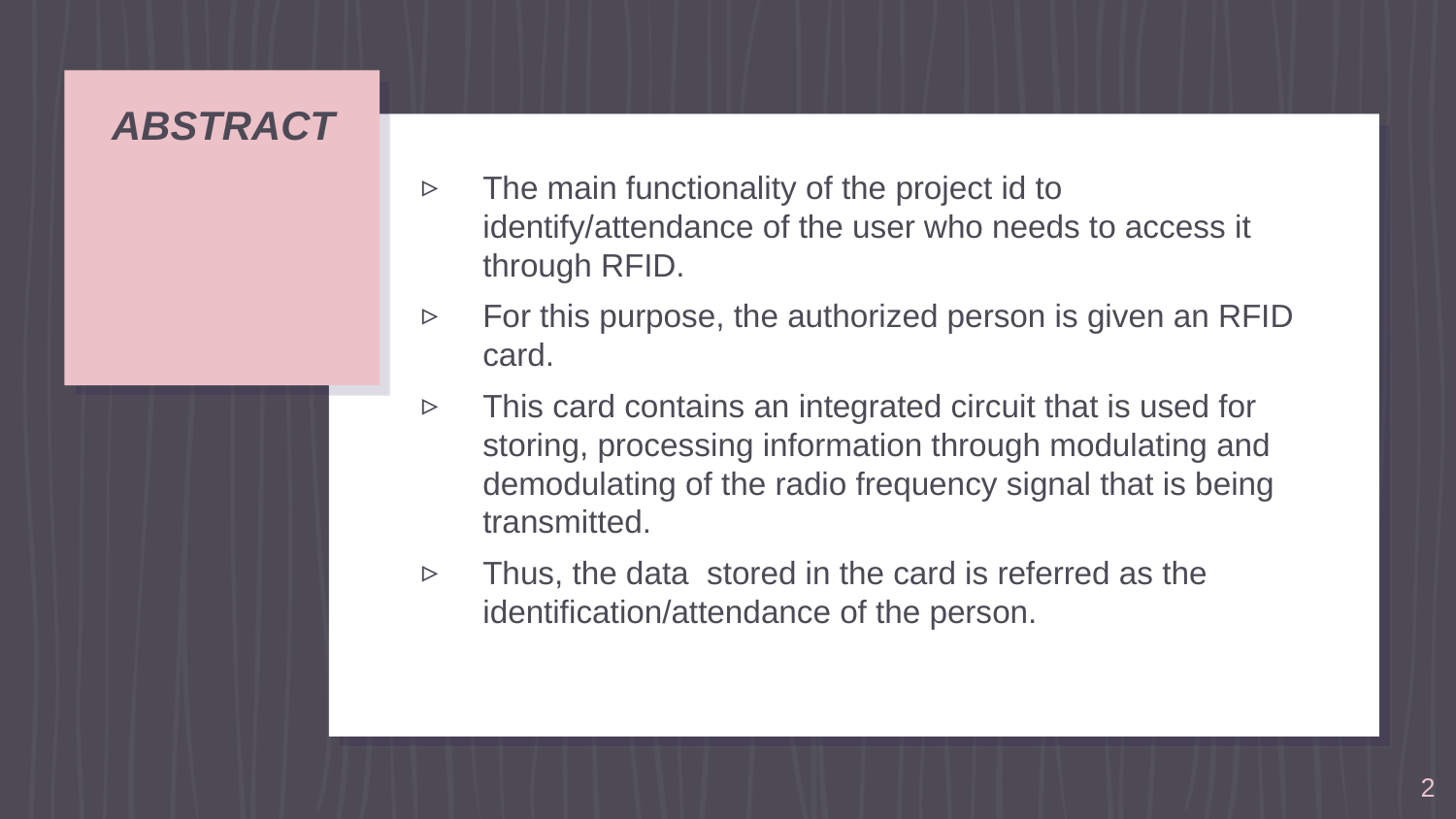

# ABSTRACT
The main functionality of the project id to identify/attendance of the user who needs to access it through RFID.
For this purpose, the authorized person is given an RFID card.
This card contains an integrated circuit that is used for storing, processing information through modulating and demodulating of the radio frequency signal that is being transmitted.
Thus, the data  stored in the card is referred as the identification/attendance of the person.

2